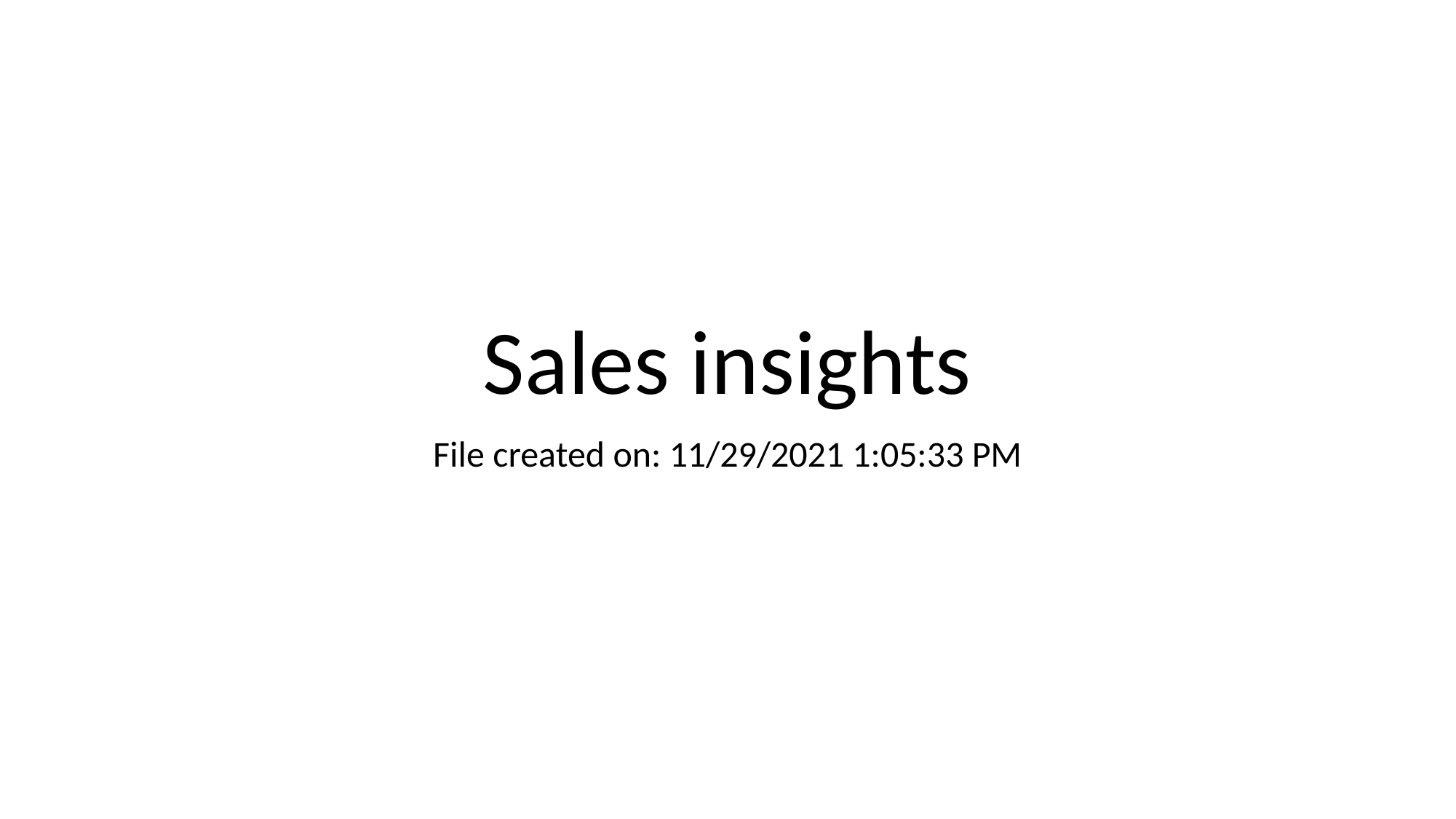

# Sales insights
File created on: 11/29/2021 1:05:33 PM